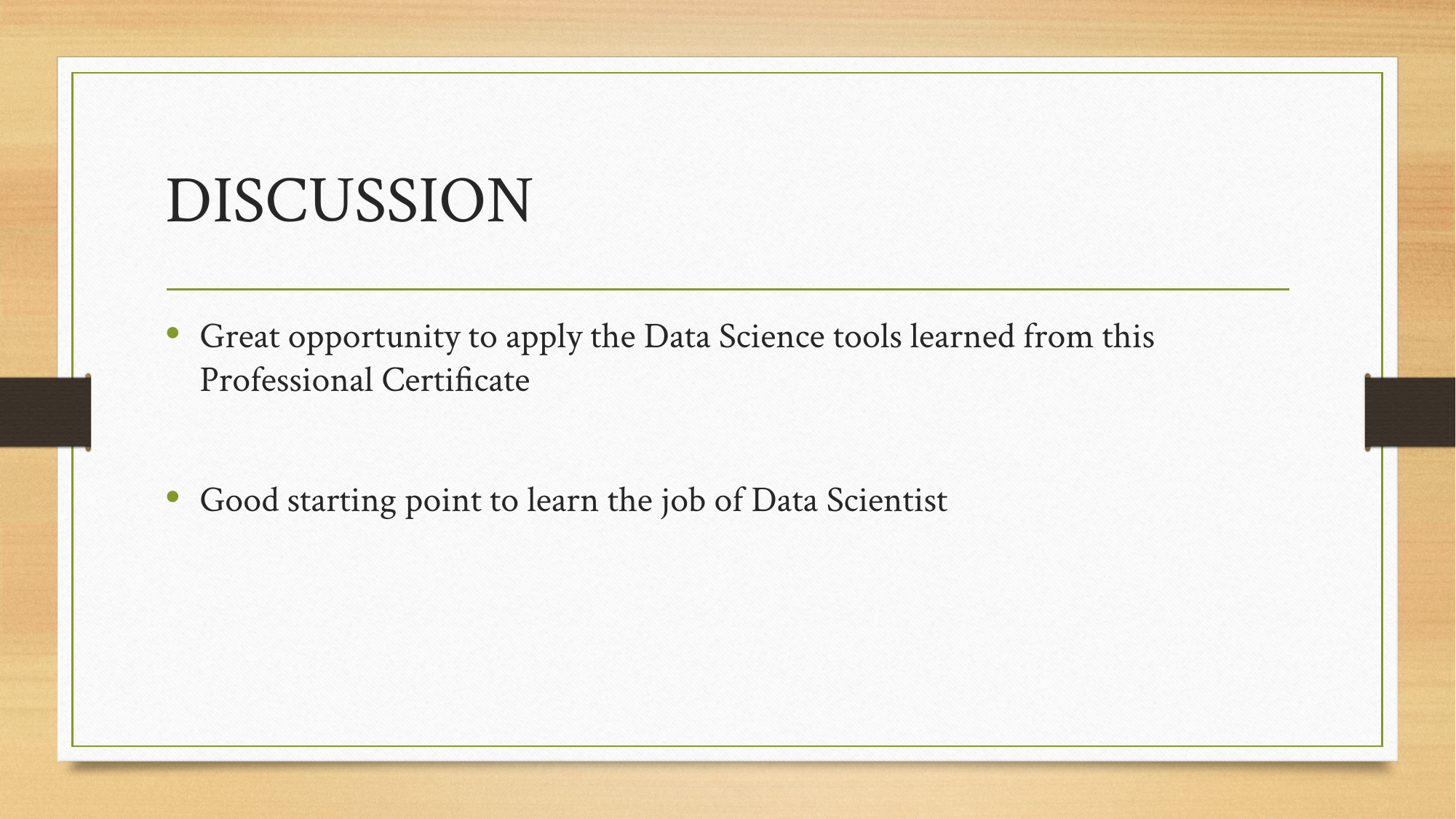

# DISCUSSION
Great opportunity to apply the Data Science tools learned from this Professional Certificate

Good starting point to learn the job of Data Scientist